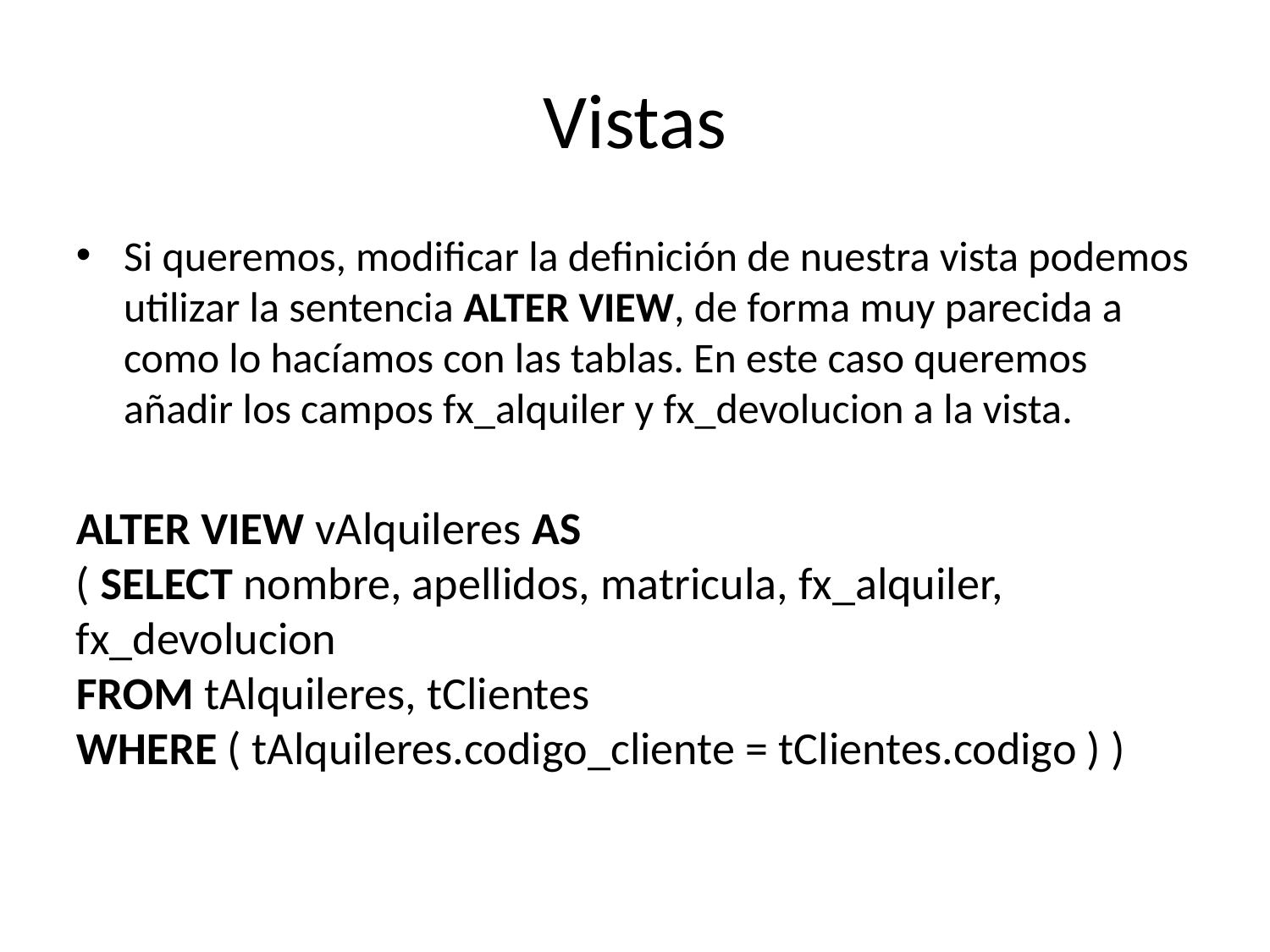

Vistas
Si queremos, modificar la definición de nuestra vista podemos utilizar la sentencia ALTER VIEW, de forma muy parecida a como lo hacíamos con las tablas. En este caso queremos añadir los campos fx_alquiler y fx_devolucion a la vista.

ALTER VIEW vAlquileres AS
( SELECT nombre, apellidos, matricula, fx_alquiler, fx_devolucion
FROM tAlquileres, tClientes
WHERE ( tAlquileres.codigo_cliente = tClientes.codigo ) )